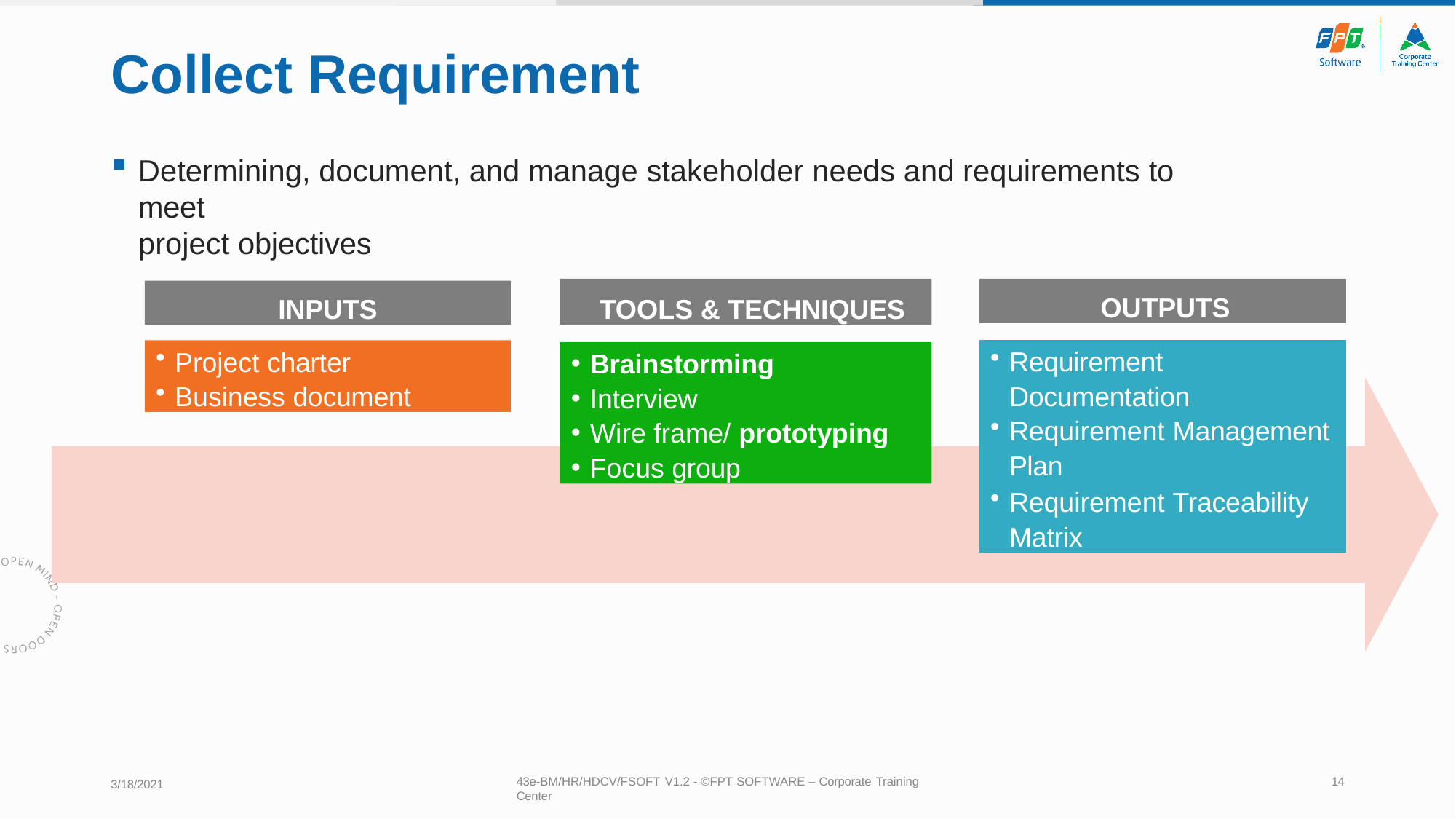

# Collect Requirement
Determining, document, and manage stakeholder needs and requirements to meet
project objectives
TOOLS & TECHNIQUES
OUTPUTS
INPUTS
Requirement
Documentation
Requirement Management
Plan
Requirement Traceability Matrix
Project charter
Business document
Brainstorming
Interview
Wire frame/ prototyping
Focus group

43e-BM/HR/HDCV/FSOFT V1.2 - ©FPT SOFTWARE – Corporate Training Center
14
3/18/2021